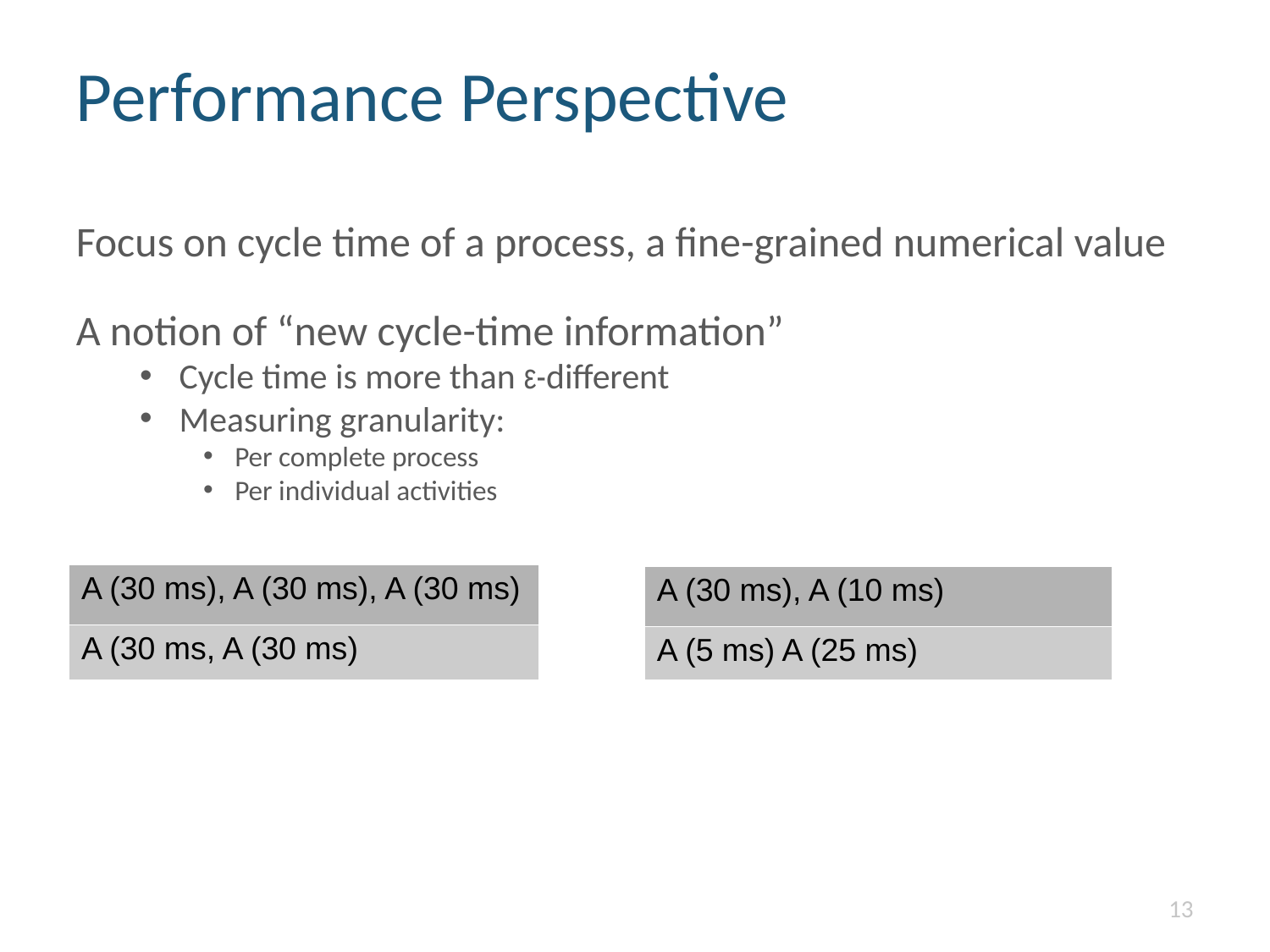

Performance Perspective
Focus on cycle time of a process, a fine-grained numerical value

A notion of “new cycle-time information”
Cycle time is more than ε-different
Measuring granularity:
Per complete process
Per individual activities

| A (30 ms), A (30 ms), A (30 ms) |
| --- |
| A (30 ms, A (30 ms) |
| A (30 ms), A (10 ms) |
| --- |
| A (5 ms) A (25 ms) |
13